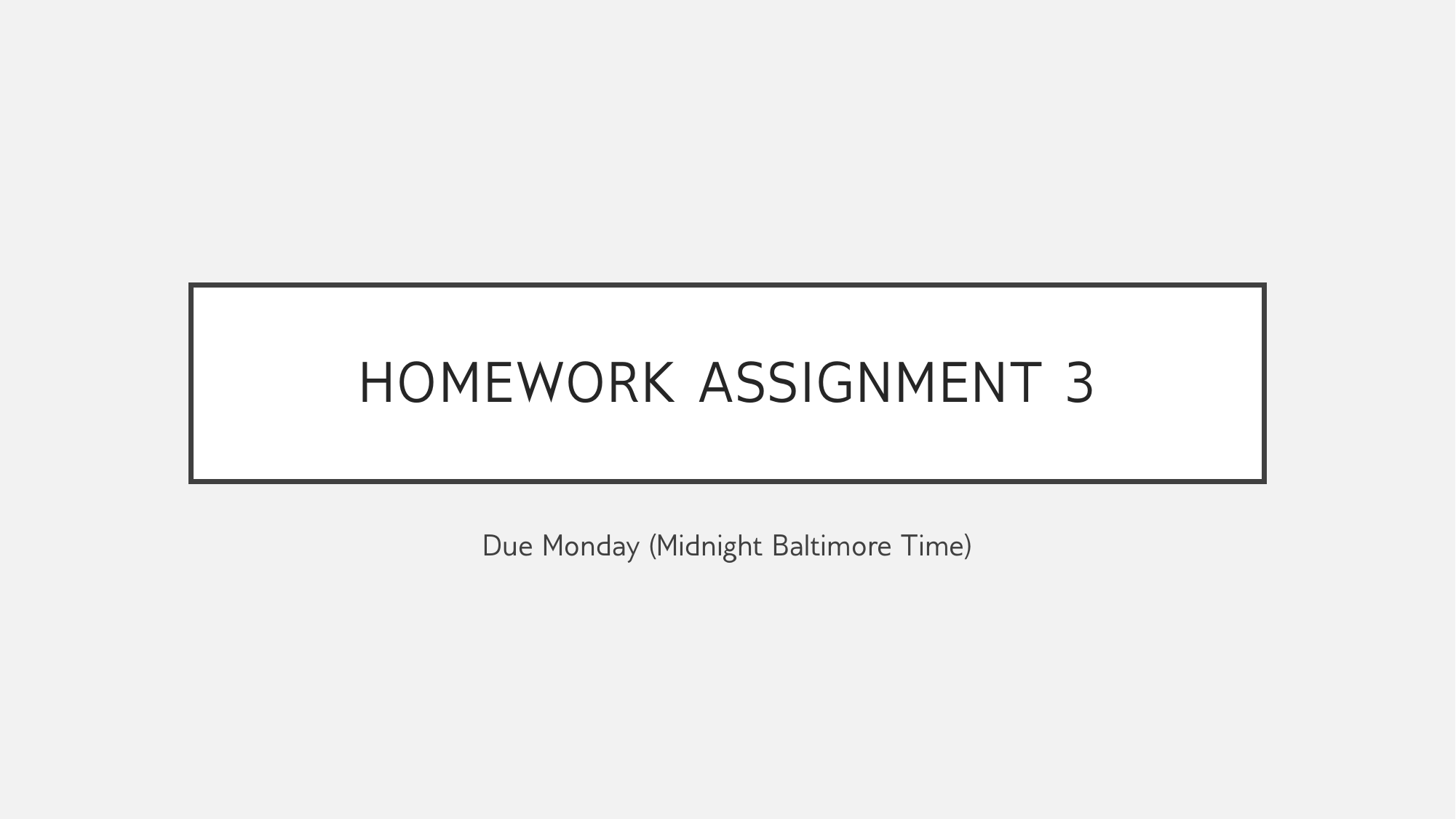

# Homework Assignment 3
Due Monday (Midnight Baltimore Time)